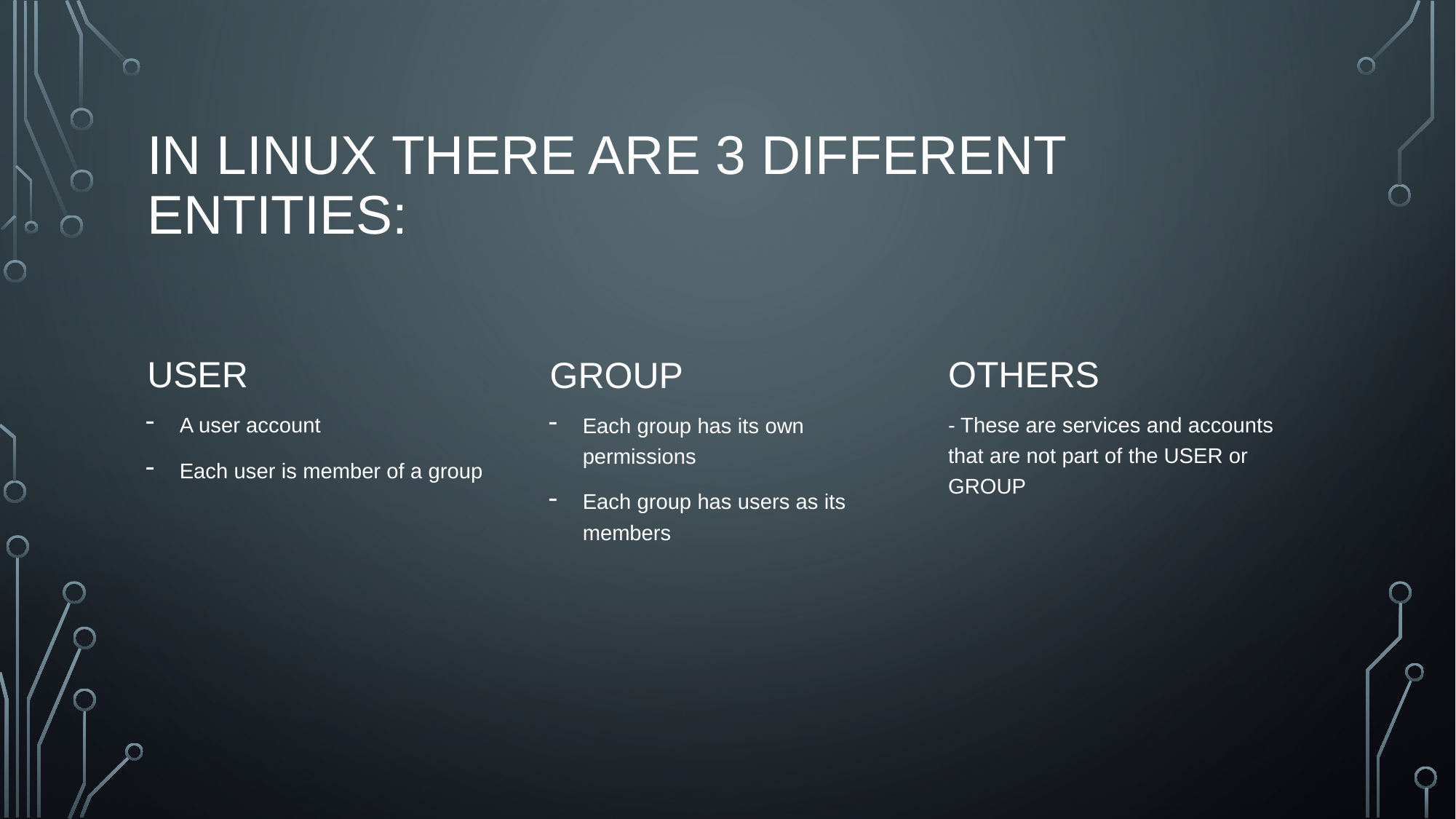

# In linux there are 3 different entities:
User
Others
Group
A user account
Each user is member of a group

- These are services and accounts that are not part of the USER or GROUP
Each group has its own permissions
Each group has users as its members